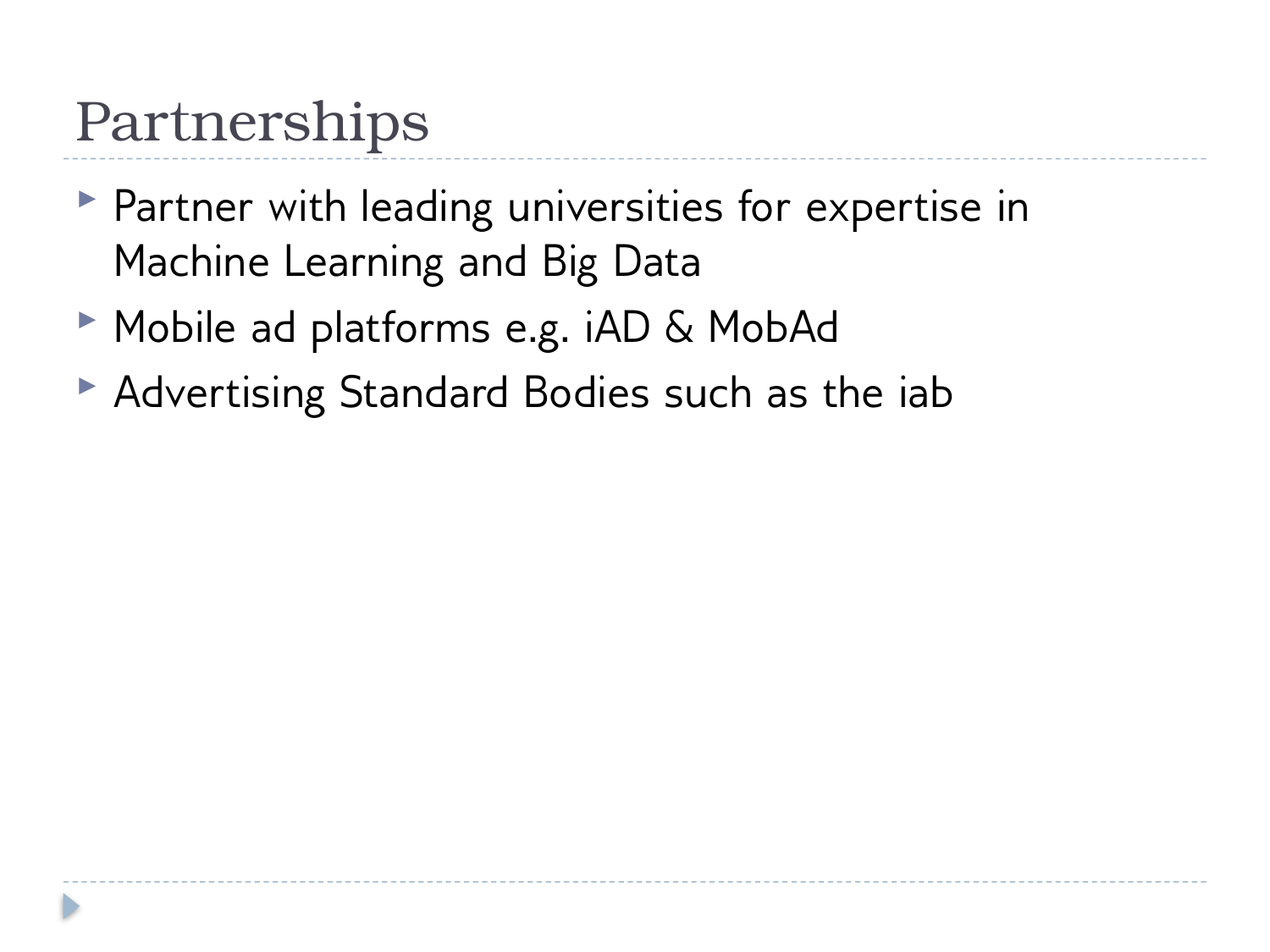

# Partnerships
Partner with leading universities for expertise in Machine Learning and Big Data
Mobile ad platforms e.g. iAD & MobAd
Advertising Standard Bodies such as the iab